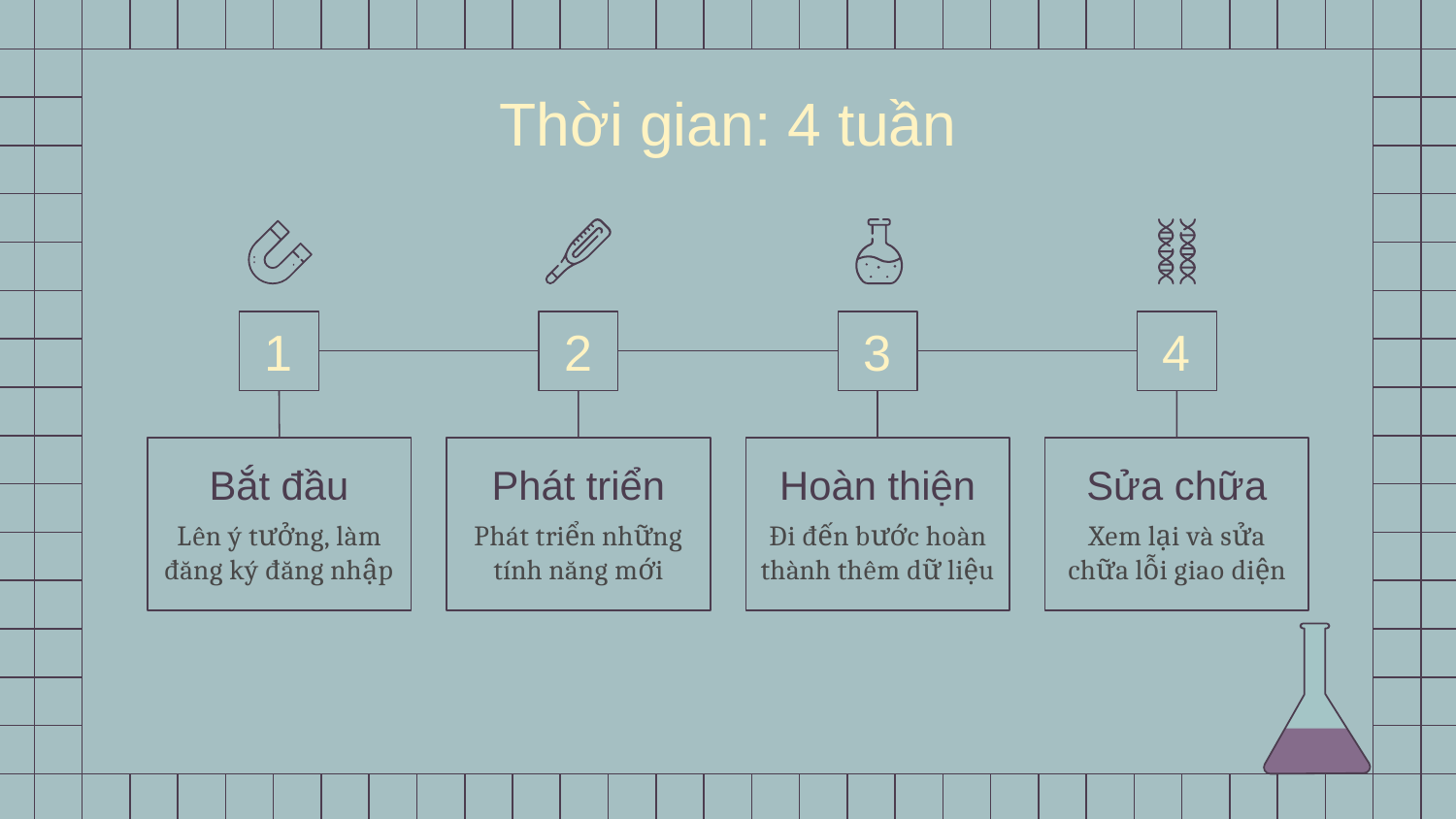

# Thời gian: 4 tuần

1
2
3
4

Bắt đầu
Phát triển
Hoàn thiện
Sửa chữa
Lên ý tưởng, làm đăng ký đăng nhập
Phát triển những tính năng mới
Đi đến bước hoàn thành thêm dữ liệu
Xem lại và sửa chữa lỗi giao diện